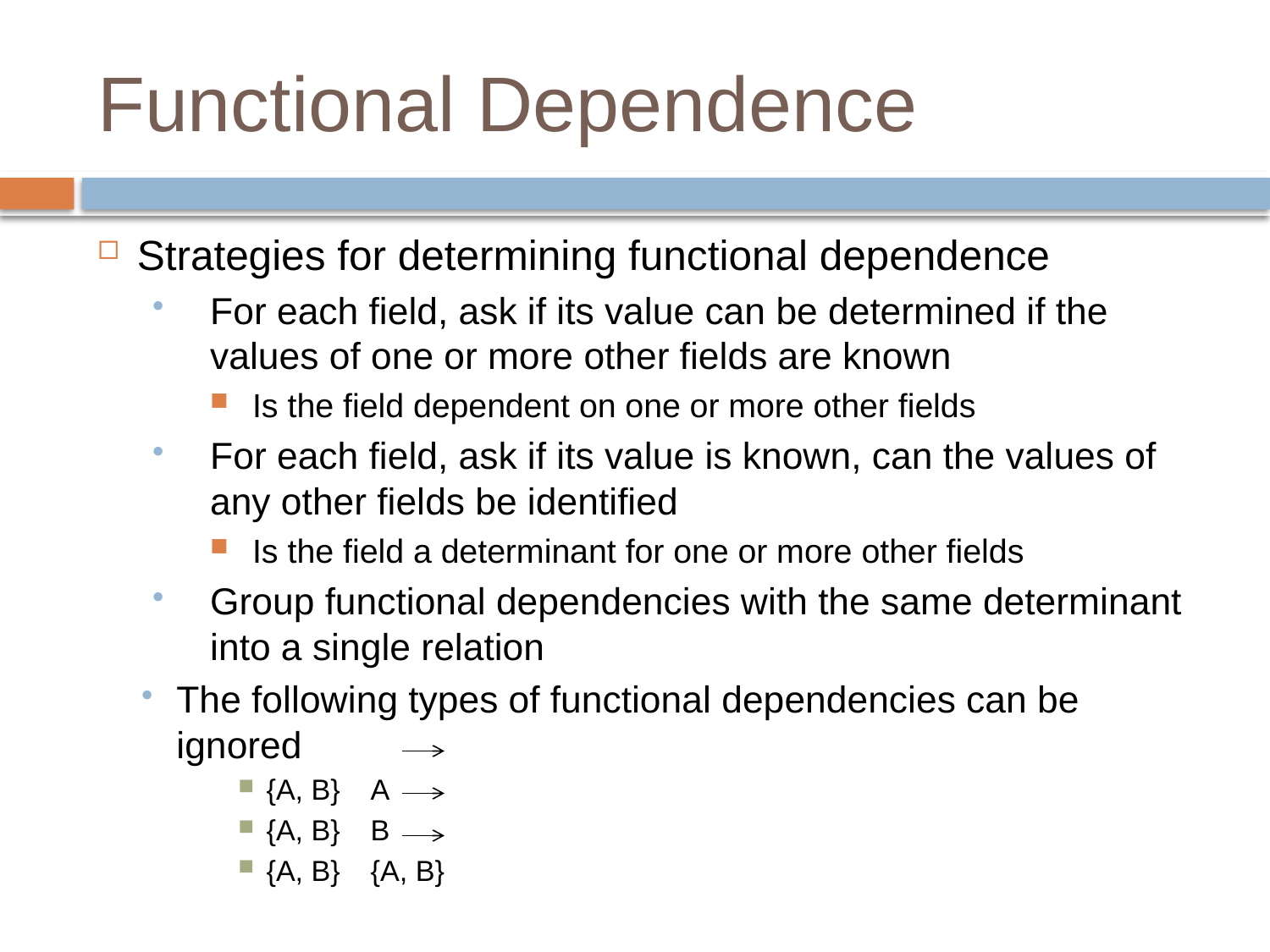

# Functional Dependence
Strategies for determining functional dependence
For each field, ask if its value can be determined if the values of one or more other fields are known
Is the field dependent on one or more other fields
For each field, ask if its value is known, can the values of any other fields be identified
Is the field a determinant for one or more other fields
Group functional dependencies with the same determinant into a single relation
The following types of functional dependencies can be ignored
{A, B}	A
{A, B}	B
{A, B}	{A, B}